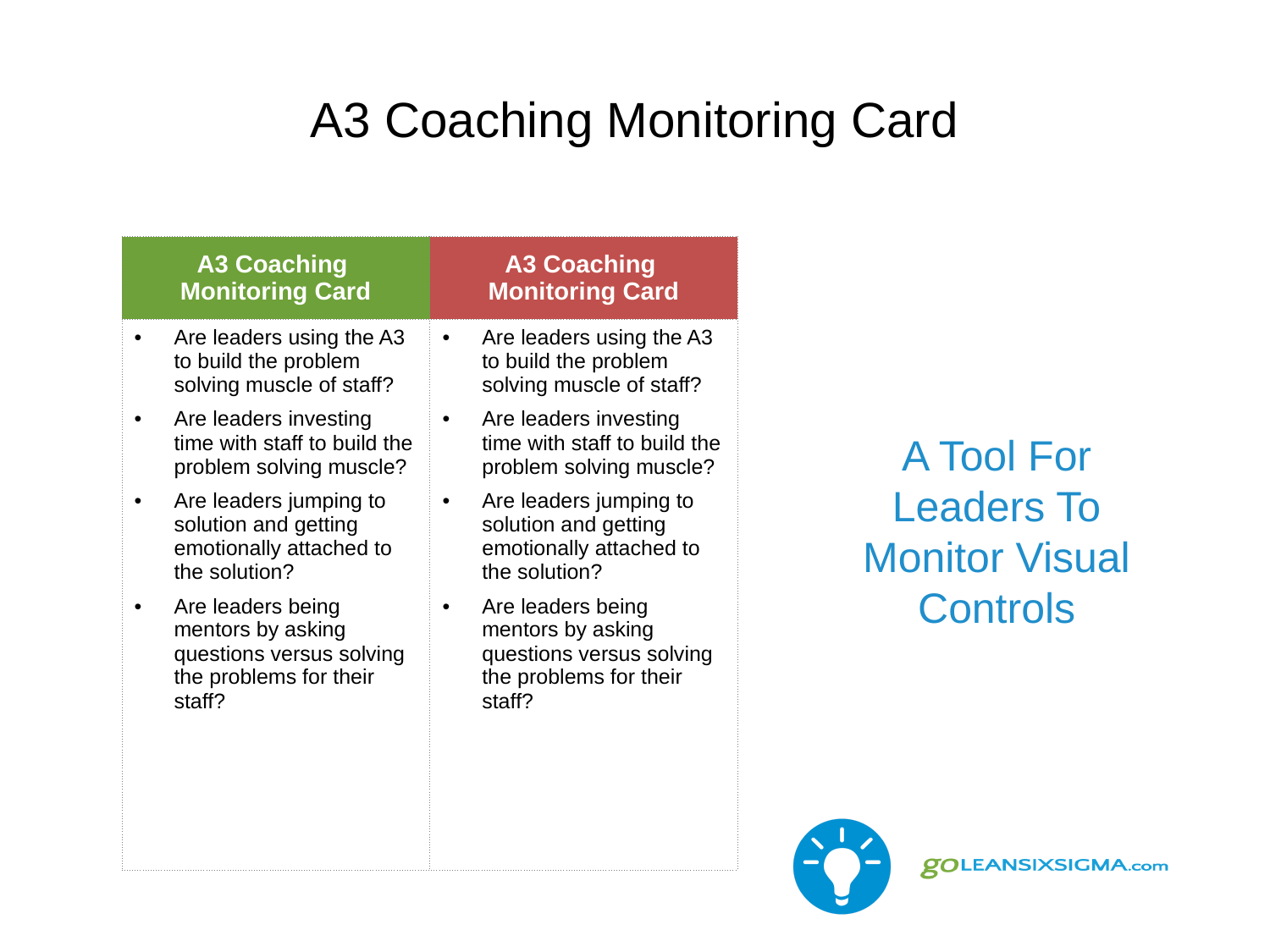

A3 Coaching Monitoring Card
| A3 Coaching Monitoring Card | A3 Coaching Monitoring Card |
| --- | --- |
| Are leaders using the A3 to build the problem solving muscle of staff? Are leaders investing time with staff to build the problem solving muscle? Are leaders jumping to solution and getting emotionally attached to the solution? Are leaders being mentors by asking questions versus solving the problems for their staff? | Are leaders using the A3 to build the problem solving muscle of staff? Are leaders investing time with staff to build the problem solving muscle? Are leaders jumping to solution and getting emotionally attached to the solution? Are leaders being mentors by asking questions versus solving the problems for their staff? |
A Tool For Leaders To Monitor Visual Controls